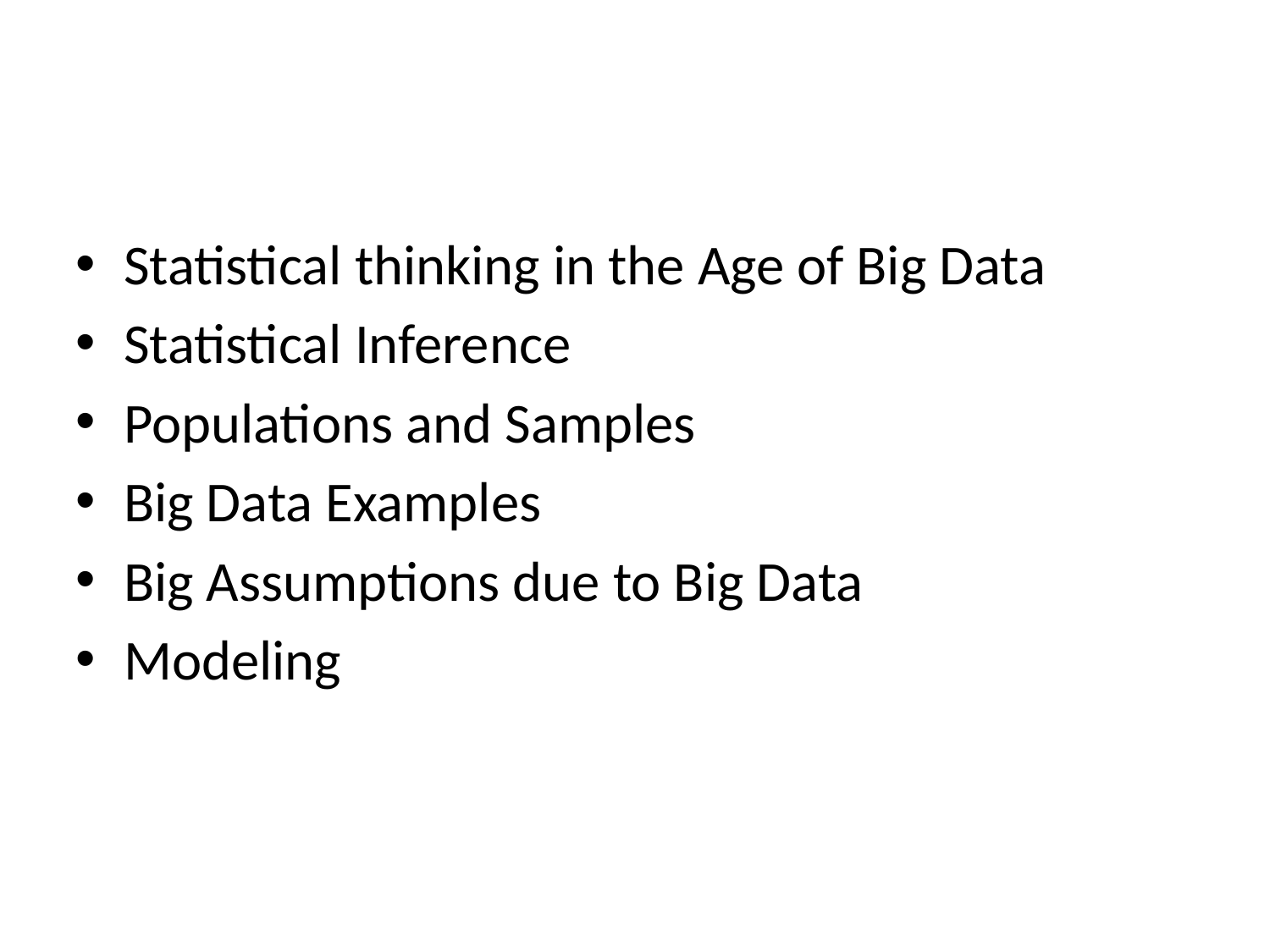

Statistical thinking in the Age of Big Data
Statistical Inference
Populations and Samples
Big Data Examples
Big Assumptions due to Big Data
Modeling